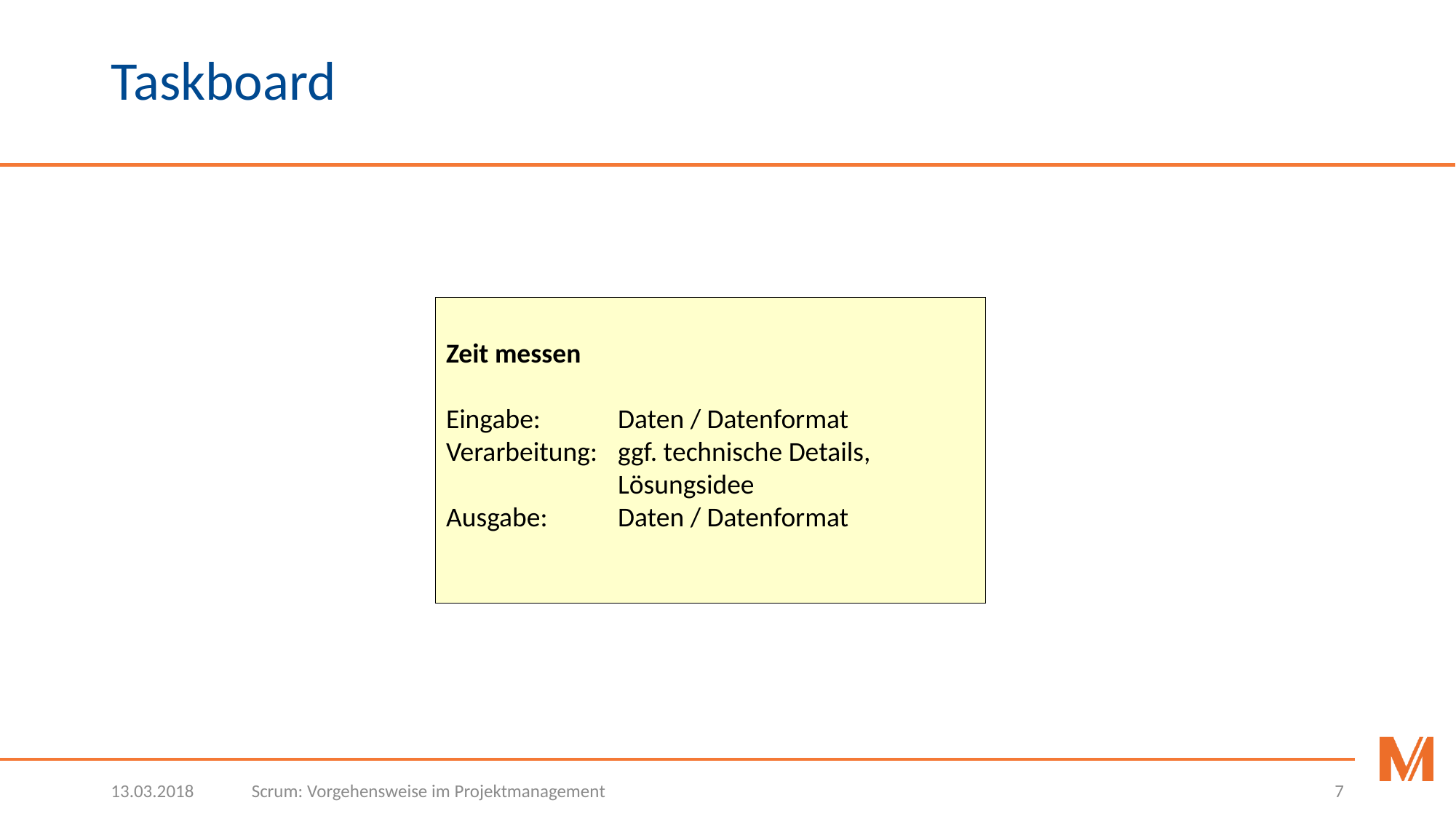

# Taskboard

Zeit messen

Eingabe: 	Daten / Datenformat
Verarbeitung: 	ggf. technische Details,
	Lösungsidee
Ausgabe: 	Daten / Datenformat

13.03.2018
Scrum: Vorgehensweise im Projektmanagement
7